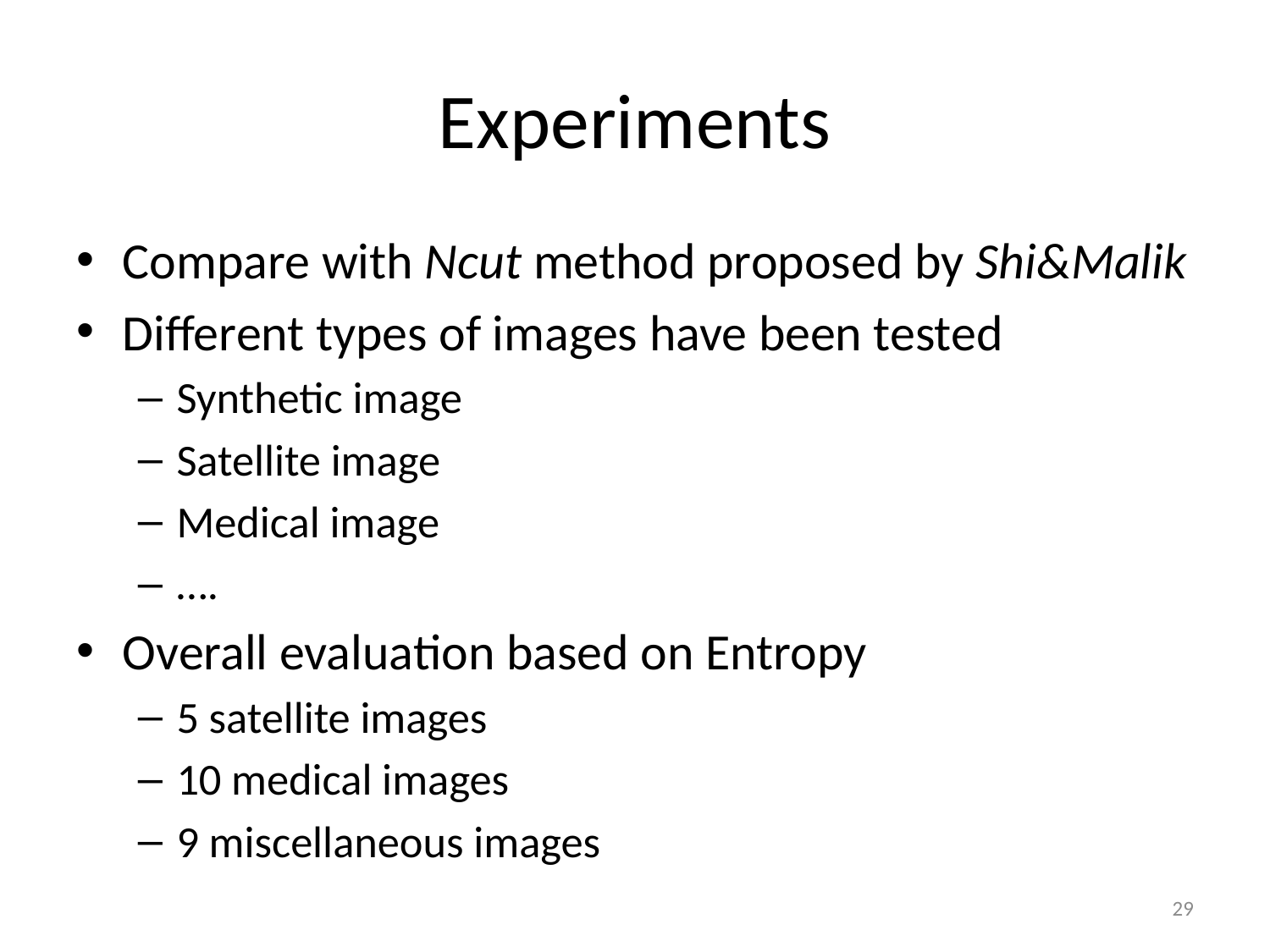

# Experiments
Compare with Ncut method proposed by Shi&Malik
Different types of images have been tested
Synthetic image
Satellite image
Medical image
….
Overall evaluation based on Entropy
5 satellite images
10 medical images
9 miscellaneous images
29